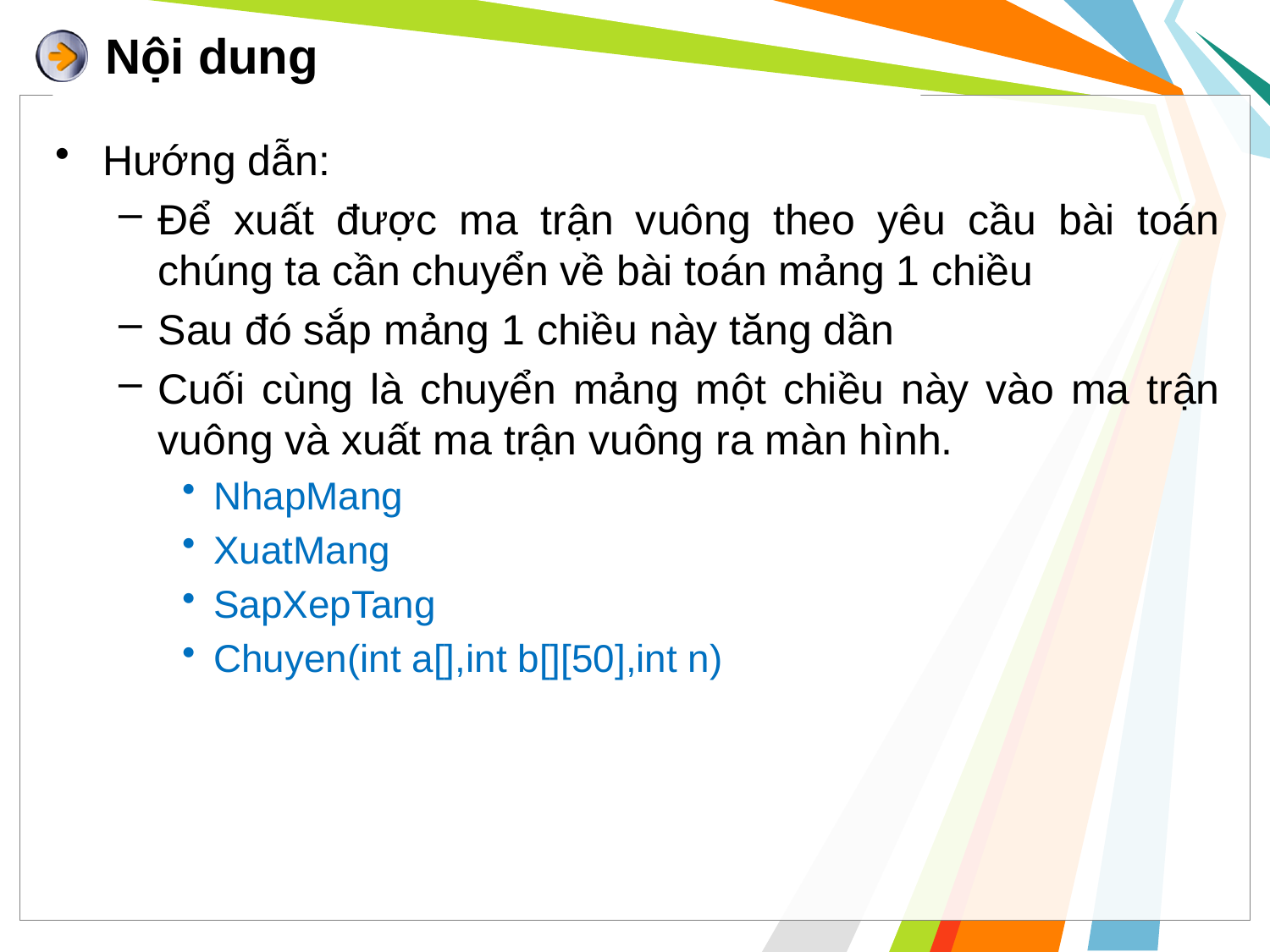

# Nội dung
Hướng dẫn:
Để xuất được ma trận vuông theo yêu cầu bài toán chúng ta cần chuyển về bài toán mảng 1 chiều
Sau đó sắp mảng 1 chiều này tăng dần
Cuối cùng là chuyển mảng một chiều này vào ma trận vuông và xuất ma trận vuông ra màn hình.
NhapMang
XuatMang
SapXepTang
Chuyen(int a[],int b[][50],int n)